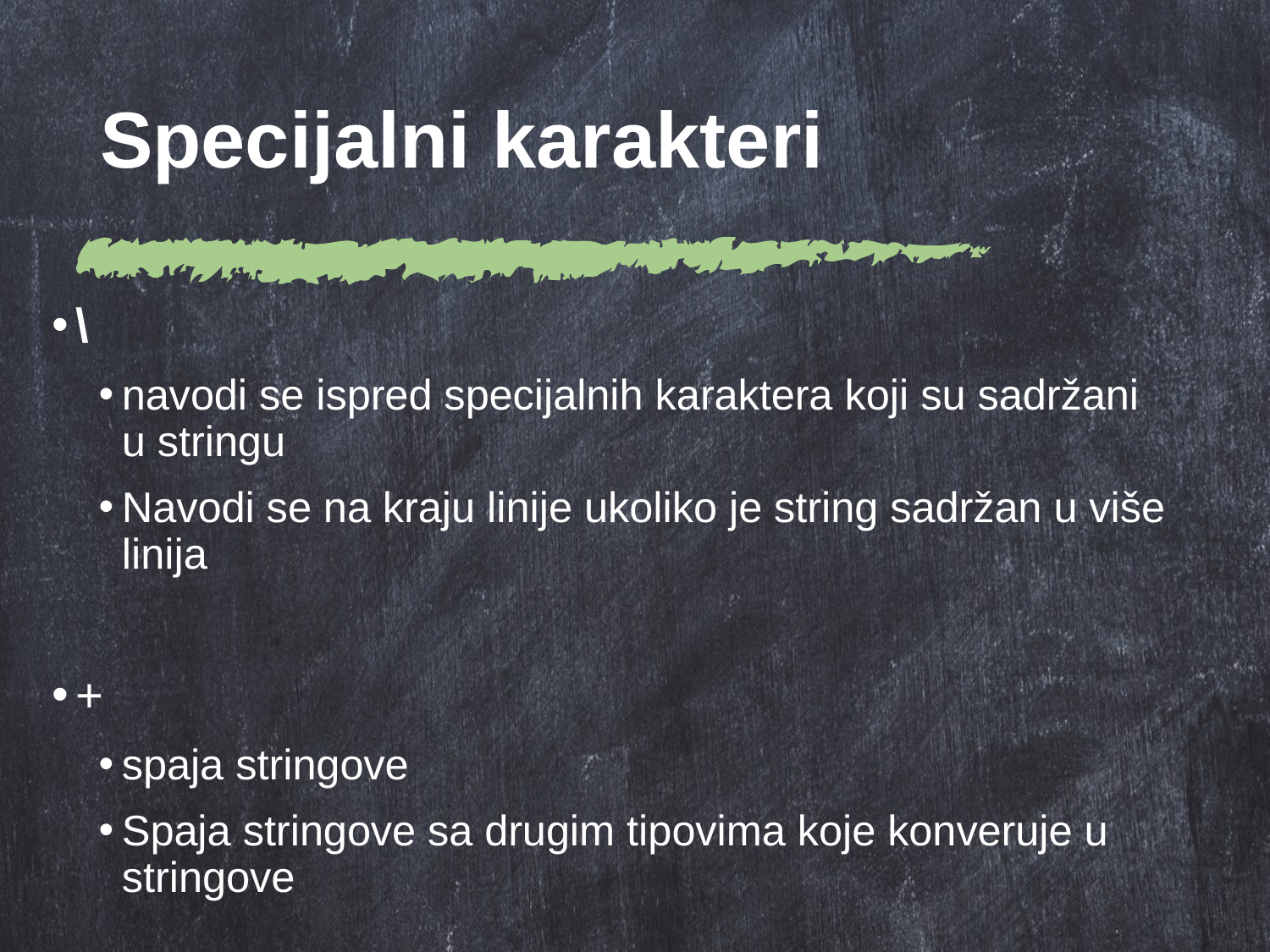

# Specijalni karakteri
\
navodi se ispred specijalnih karaktera koji su sadržani
u stringu
Navodi se na kraju linije ukoliko je string sadržan u više linija

+
spaja stringove
Spaja stringove sa drugim tipovima koje konveruje u stringove